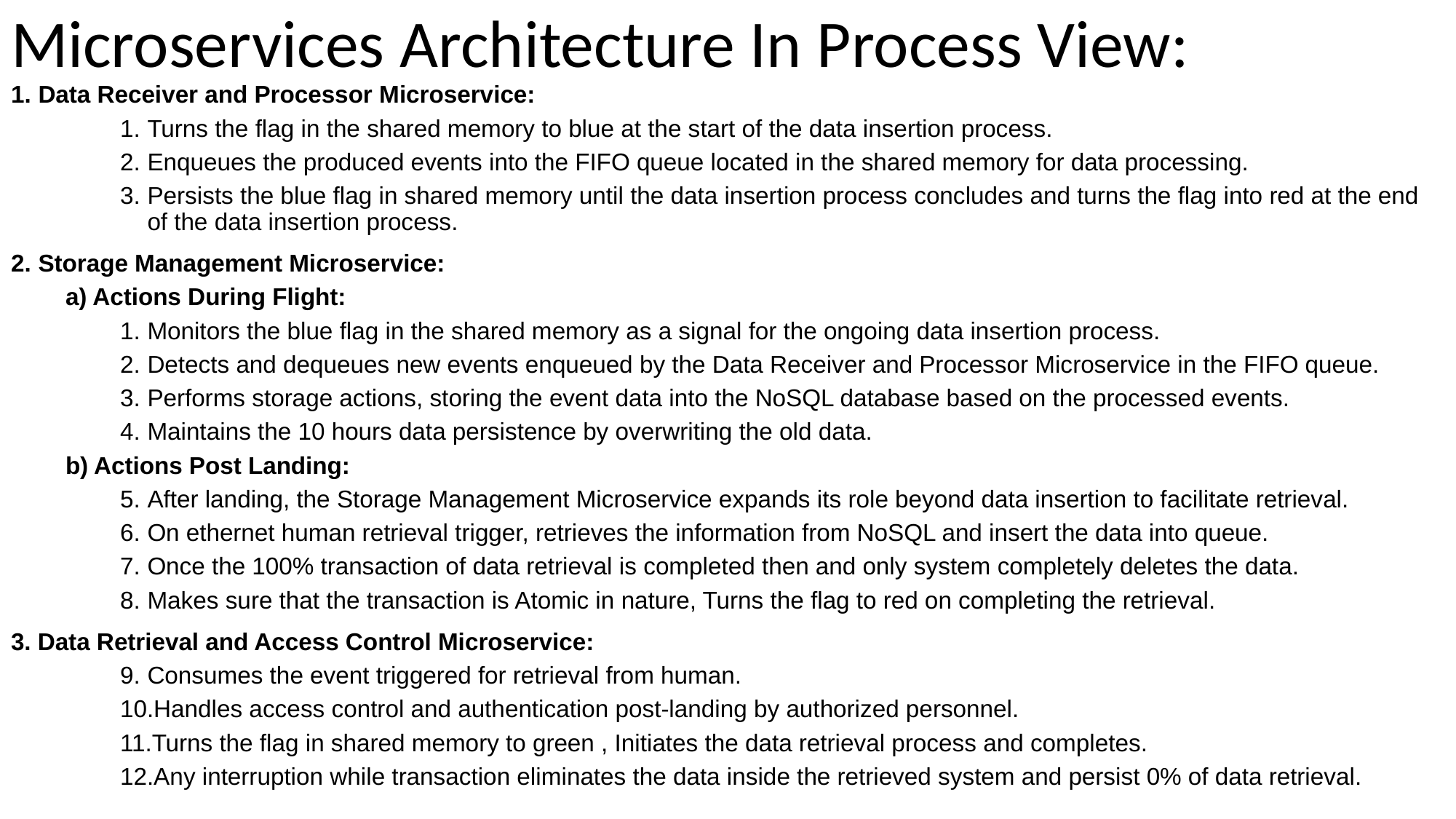

# Microservices Architecture In Process View:
Data Receiver and Processor Microservice:
Turns the flag in the shared memory to blue at the start of the data insertion process.
Enqueues the produced events into the FIFO queue located in the shared memory for data processing.
Persists the blue flag in shared memory until the data insertion process concludes and turns the flag into red at the end of the data insertion process.
Storage Management Microservice:
a) Actions During Flight:
Monitors the blue flag in the shared memory as a signal for the ongoing data insertion process.
Detects and dequeues new events enqueued by the Data Receiver and Processor Microservice in the FIFO queue.
Performs storage actions, storing the event data into the NoSQL database based on the processed events.
Maintains the 10 hours data persistence by overwriting the old data.
b) Actions Post Landing:
After landing, the Storage Management Microservice expands its role beyond data insertion to facilitate retrieval.
On ethernet human retrieval trigger, retrieves the information from NoSQL and insert the data into queue.
Once the 100% transaction of data retrieval is completed then and only system completely deletes the data.
Makes sure that the transaction is Atomic in nature, Turns the flag to red on completing the retrieval.
3. Data Retrieval and Access Control Microservice:
Consumes the event triggered for retrieval from human.
Handles access control and authentication post-landing by authorized personnel.
Turns the flag in shared memory to green , Initiates the data retrieval process and completes.
Any interruption while transaction eliminates the data inside the retrieved system and persist 0% of data retrieval.